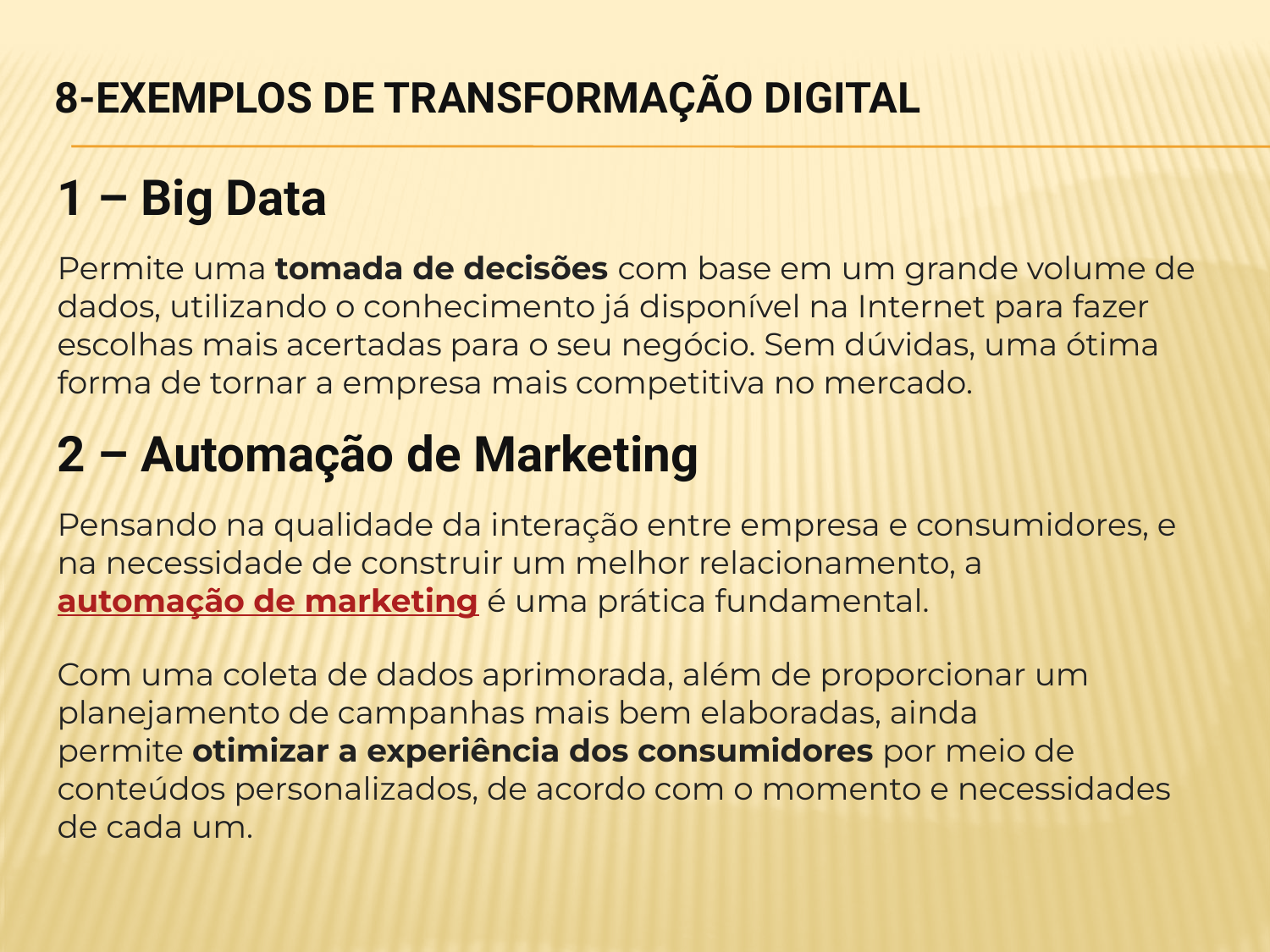

# 8-Exemplos de Transformação Digital
1 – Big Data
Permite uma tomada de decisões com base em um grande volume de dados, utilizando o conhecimento já disponível na Internet para fazer escolhas mais acertadas para o seu negócio. Sem dúvidas, uma ótima forma de tornar a empresa mais competitiva no mercado.
2 – Automação de Marketing
Pensando na qualidade da interação entre empresa e consumidores, e na necessidade de construir um melhor relacionamento, a automação de marketing é uma prática fundamental.
Com uma coleta de dados aprimorada, além de proporcionar um planejamento de campanhas mais bem elaboradas, ainda permite otimizar a experiência dos consumidores por meio de conteúdos personalizados, de acordo com o momento e necessidades de cada um.